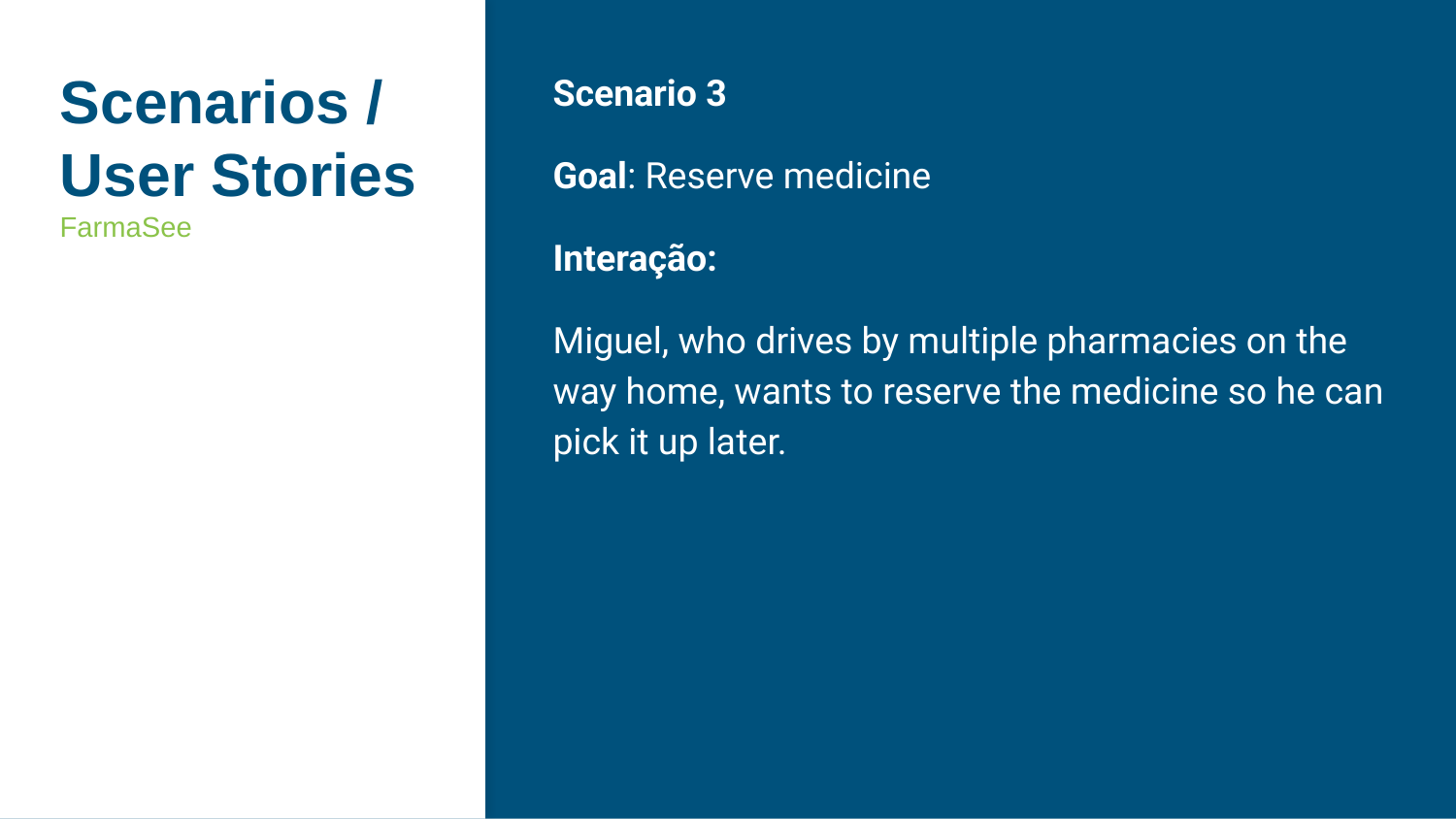

# Scenarios / User Stories
FarmaSee
Scenario 3
Goal: Reserve medicine
Interação:
Miguel, who drives by multiple pharmacies on the way home, wants to reserve the medicine so he can pick it up later.